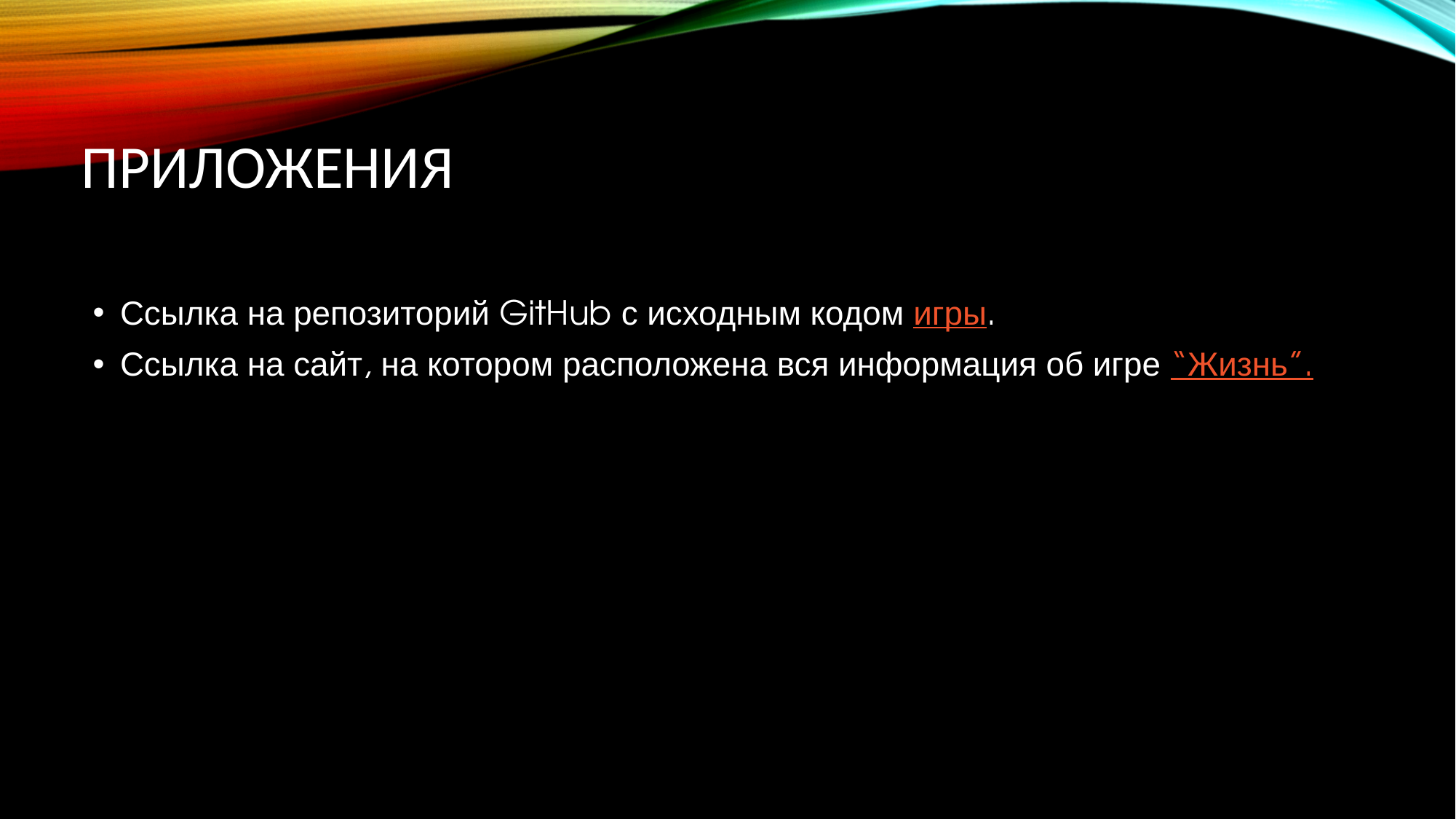

# Приложения
Ссылка на репозиторий GitHub с исходным кодом игры.
Ссылка на сайт, на котором расположена вся информация об игре “Жизнь”.